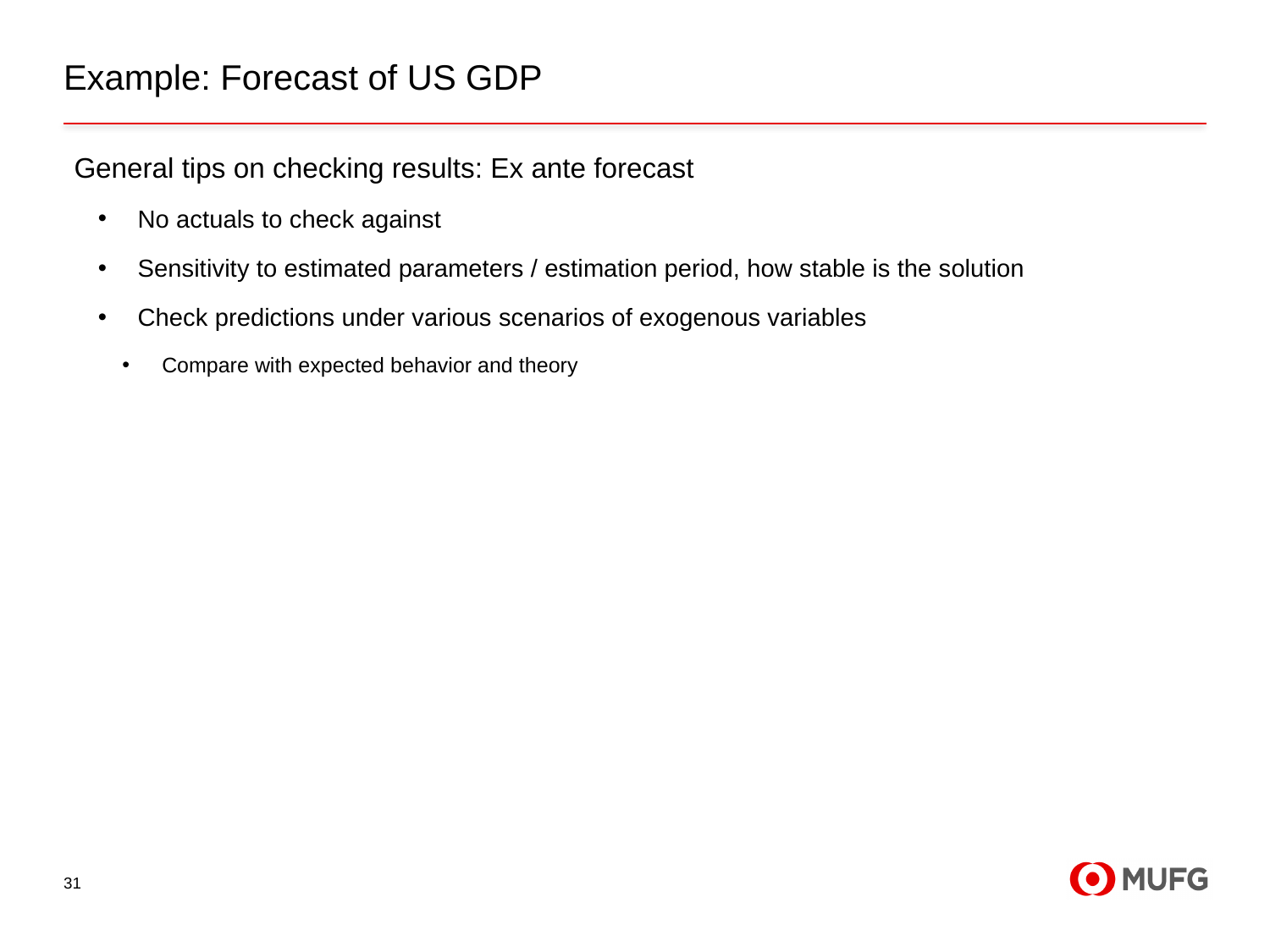

# Example: Forecast of US GDP
General tips on checking results: Ex ante forecast
No actuals to check against
Sensitivity to estimated parameters / estimation period, how stable is the solution
Check predictions under various scenarios of exogenous variables
Compare with expected behavior and theory

31